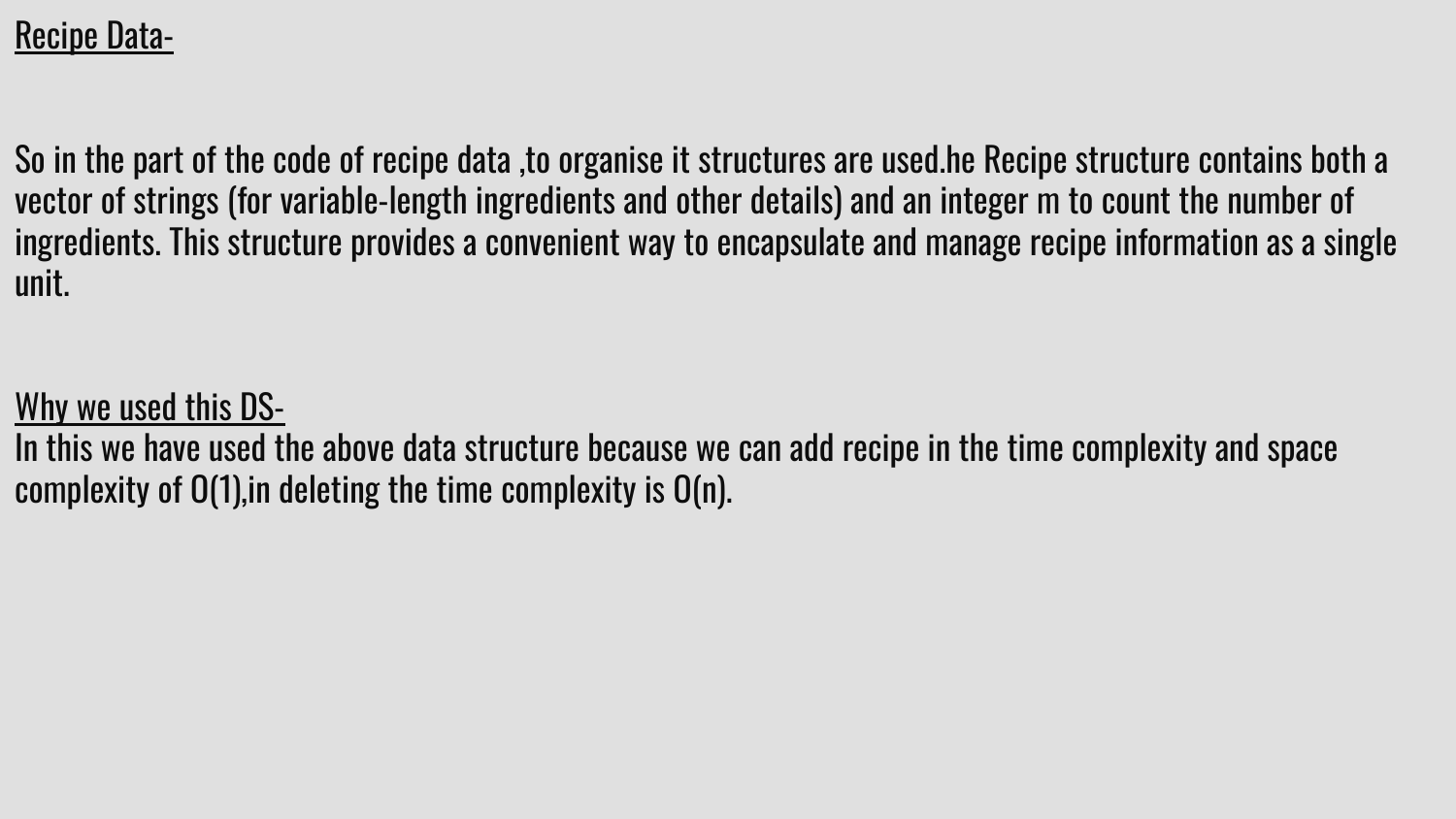

Recipe Data-

So in the part of the code of recipe data ,to organise it structures are used.he Recipe structure contains both a vector of strings (for variable-length ingredients and other details) and an integer m to count the number of ingredients. This structure provides a convenient way to encapsulate and manage recipe information as a single unit.

Why we used this DS-
In this we have used the above data structure because we can add recipe in the time complexity and space complexity of O(1),in deleting the time complexity is O(n).